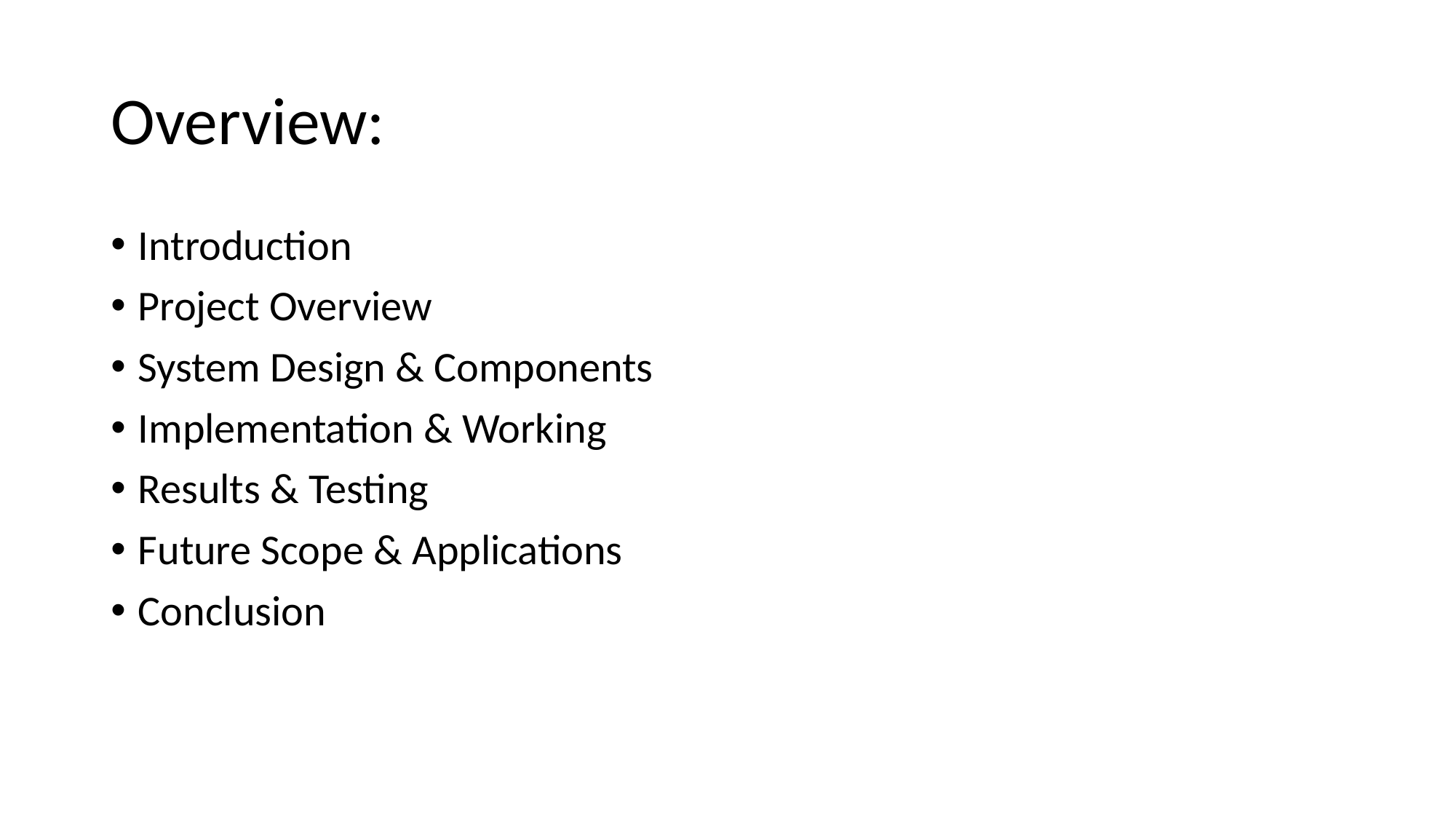

# Overview:
Introduction
Project Overview
System Design & Components
Implementation & Working
Results & Testing
Future Scope & Applications
Conclusion